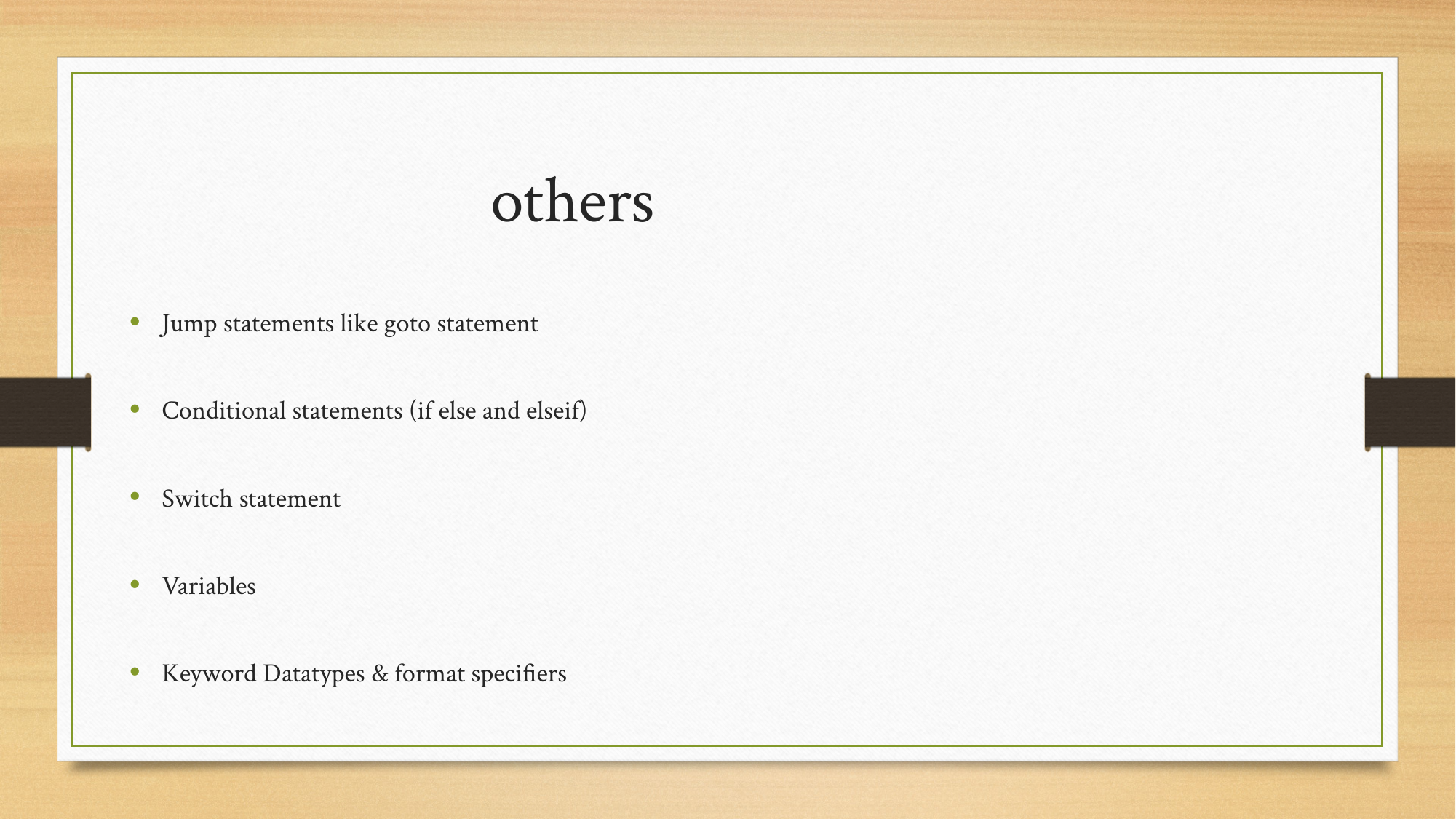

others
Jump statements like goto statement

Conditional statements (if else and elseif)

Switch statement

Variables

Keyword Datatypes & format specifiers